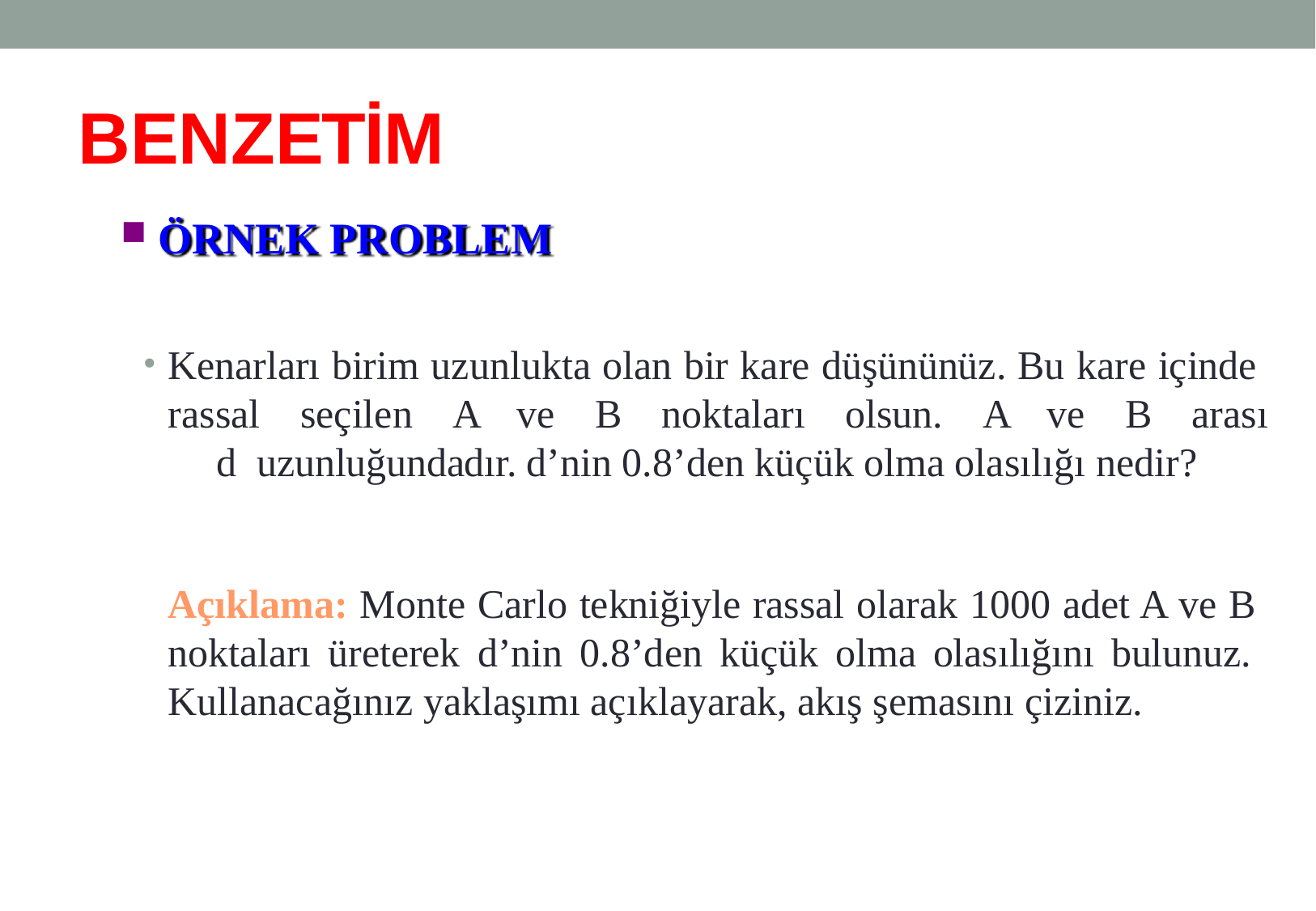

# BENZETİM

ÖRNEK PROBLEM

Kenarları birim uzunlukta olan bir kare düşününüz. Bu kare içinde  rassal  seçilen  A  ve  B  noktaları  olsun.  A  ve  B  arası	d  uzunluğundadır. d’nin 0.8’den küçük olma olasılığı nedir?

Açıklama: Monte Carlo tekniğiyle rassal olarak 1000 adet A ve B  noktaları üreterek d’nin 0.8’den küçük olma olasılığını bulunuz.  Kullanacağınız yaklaşımı açıklayarak, akış şemasını çiziniz.